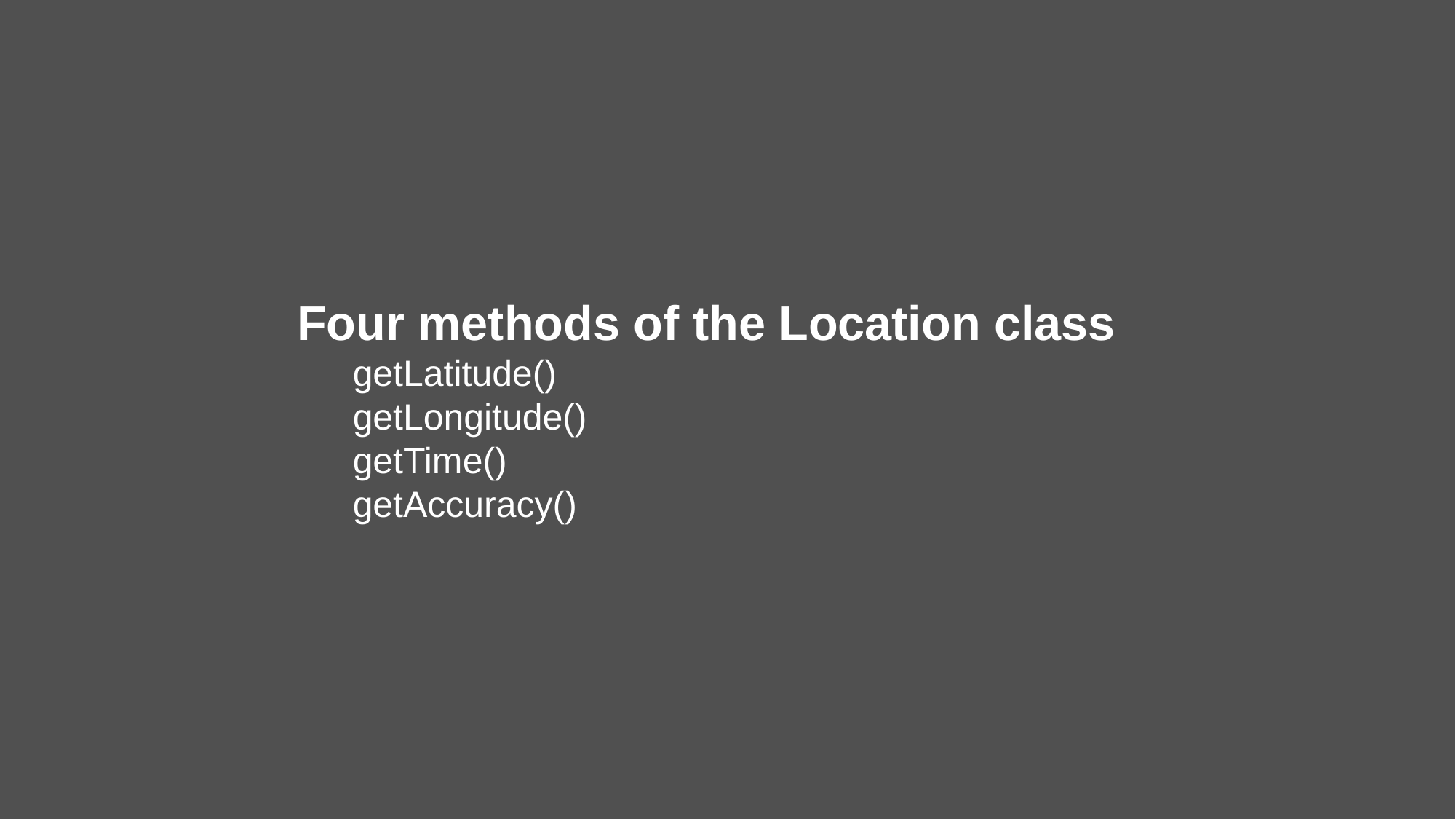

Four methods of the Location class
getLatitude()
getLongitude()
getTime()
getAccuracy()